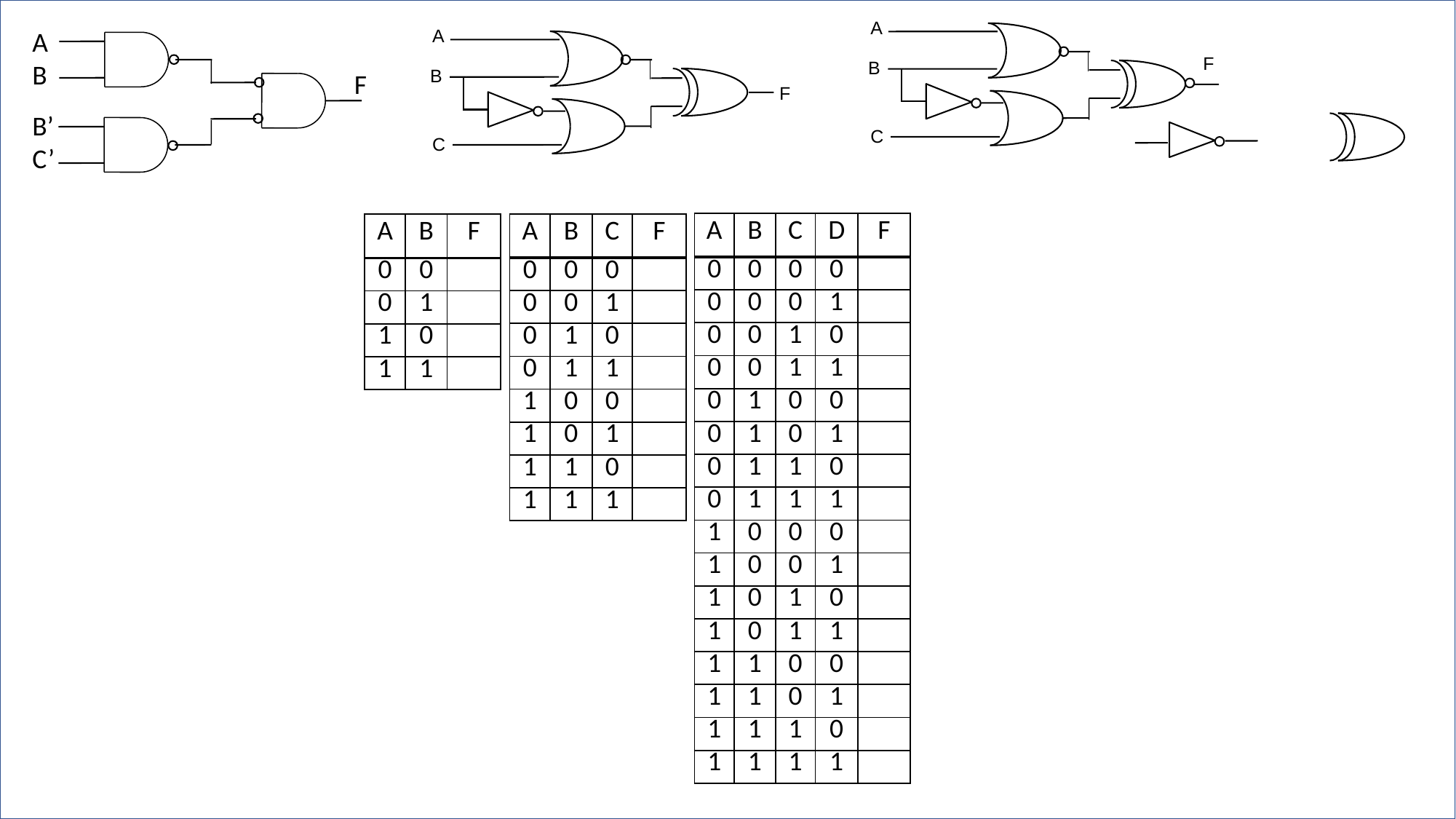

A
A
B

B’
C’
A

F
B

B

F

F

C

C

| A | B | C | D | F |
| --- | --- | --- | --- | --- |
| 0 | 0 | 0 | 0 |  |
| 0 | 0 | 0 | 1 |  |
| 0 | 0 | 1 | 0 |  |
| 0 | 0 | 1 | 1 |  |
| 0 | 1 | 0 | 0 |  |
| 0 | 1 | 0 | 1 |  |
| 0 | 1 | 1 | 0 |  |
| 0 | 1 | 1 | 1 |  |
| 1 | 0 | 0 | 0 |  |
| 1 | 0 | 0 | 1 |  |
| 1 | 0 | 1 | 0 |  |
| 1 | 0 | 1 | 1 |  |
| 1 | 1 | 0 | 0 |  |
| 1 | 1 | 0 | 1 |  |
| 1 | 1 | 1 | 0 |  |
| 1 | 1 | 1 | 1 |  |
| A | B | C | F |
| --- | --- | --- | --- |
| 0 | 0 | 0 |  |
| 0 | 0 | 1 |  |
| 0 | 1 | 0 |  |
| 0 | 1 | 1 |  |
| 1 | 0 | 0 |  |
| 1 | 0 | 1 |  |
| 1 | 1 | 0 |  |
| 1 | 1 | 1 |  |
| A | B | F |
| --- | --- | --- |
| 0 | 0 |  |
| 0 | 1 |  |
| 1 | 0 |  |
| 1 | 1 |  |